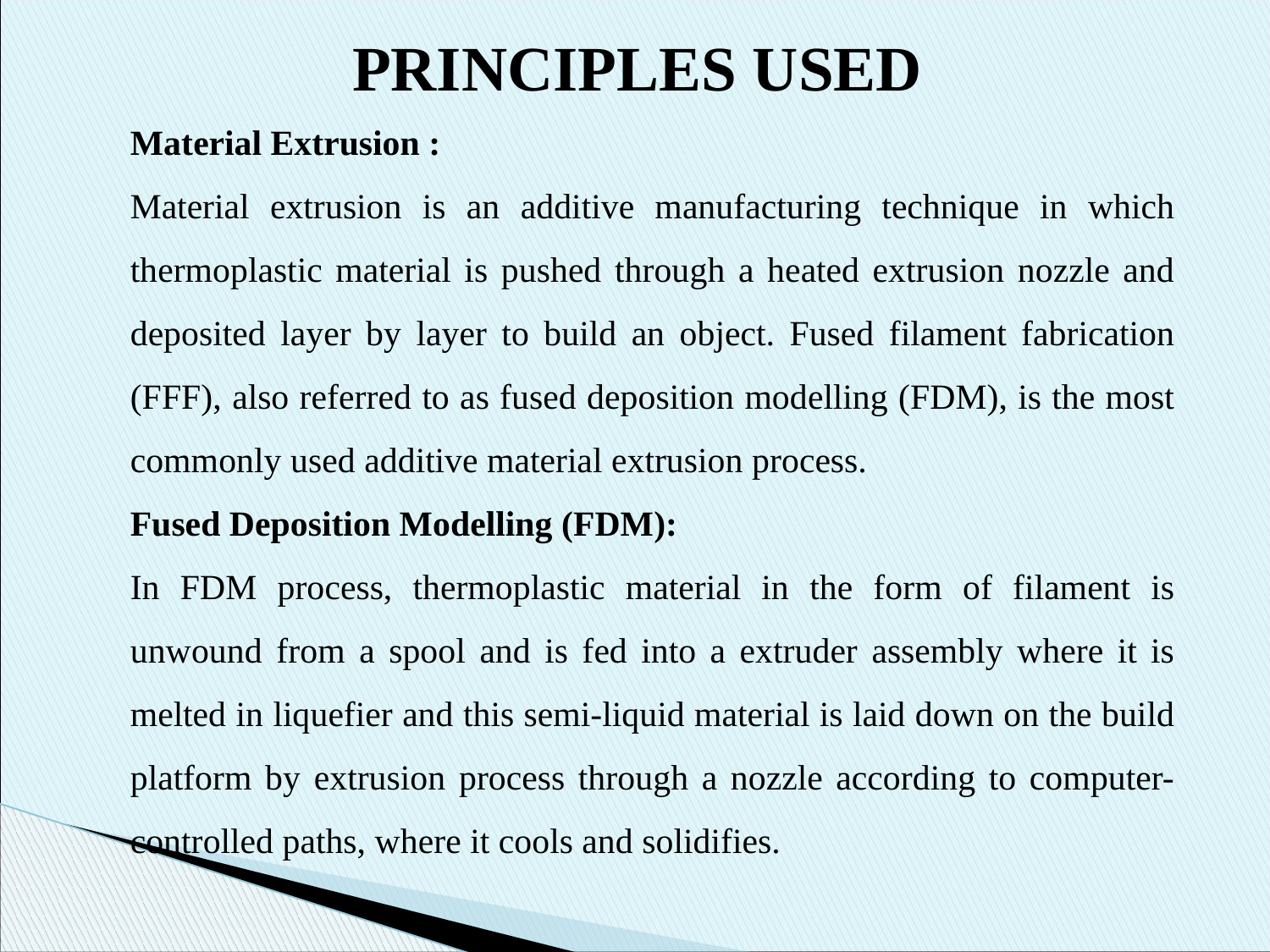

PRINCIPLES USED
Material Extrusion :
Material extrusion is an additive manufacturing technique in which thermoplastic material is pushed through a heated extrusion nozzle and deposited layer by layer to build an object. Fused filament fabrication (FFF), also referred to as fused deposition modelling (FDM), is the most commonly used additive material extrusion process.
Fused Deposition Modelling (FDM):
In FDM process, thermoplastic material in the form of filament is unwound from a spool and is fed into a extruder assembly where it is melted in liquefier and this semi-liquid material is laid down on the build platform by extrusion process through a nozzle according to computer-controlled paths, where it cools and solidifies.